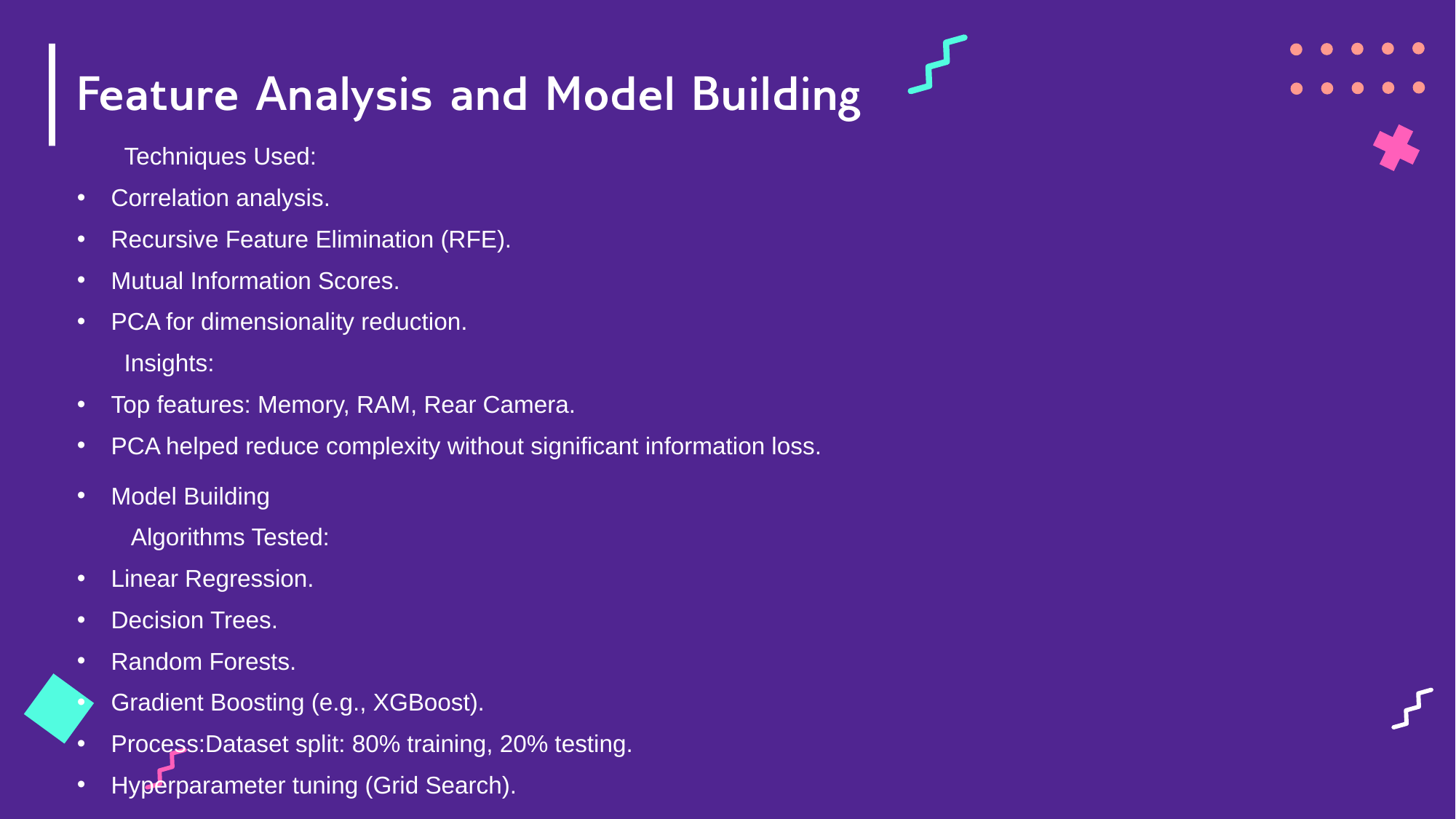

# Feature Analysis and Model Building
       Techniques Used:
Correlation analysis.
Recursive Feature Elimination (RFE).
Mutual Information Scores.
PCA for dimensionality reduction.
       Insights:
Top features: Memory, RAM, Rear Camera.
PCA helped reduce complexity without significant information loss.
Model Building
        Algorithms Tested:
Linear Regression.
Decision Trees.
Random Forests.
Gradient Boosting (e.g., XGBoost).
Process:Dataset split: 80% training, 20% testing.
Hyperparameter tuning (Grid Search).